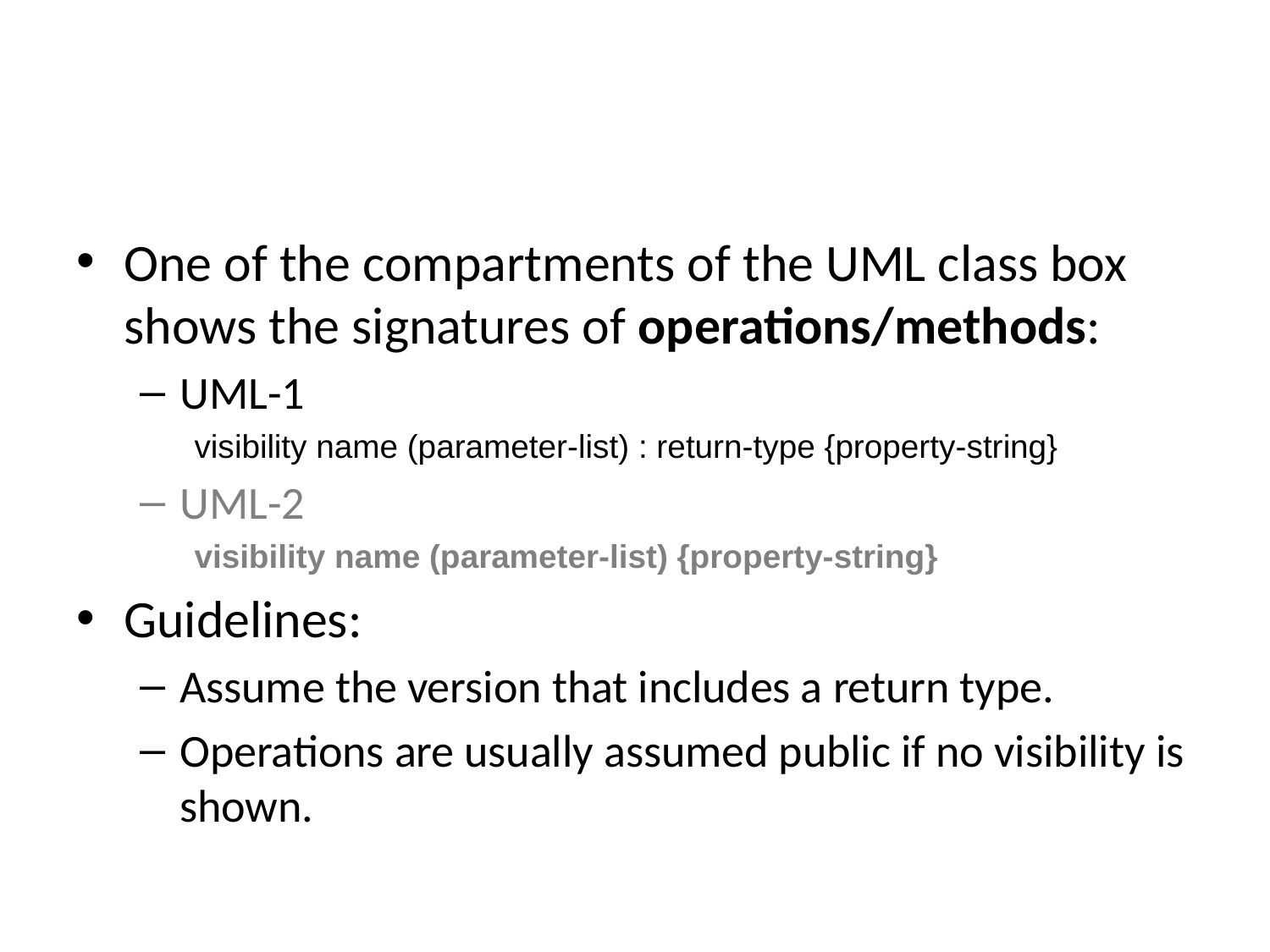

#
One of the compartments of the UML class box shows the signatures of operations/methods:
UML-1
	visibility name (parameter-list) : return-type {property-string}
UML-2
	visibility name (parameter-list) {property-string}
Guidelines:
Assume the version that includes a return type.
Operations are usually assumed public if no visibility is shown.